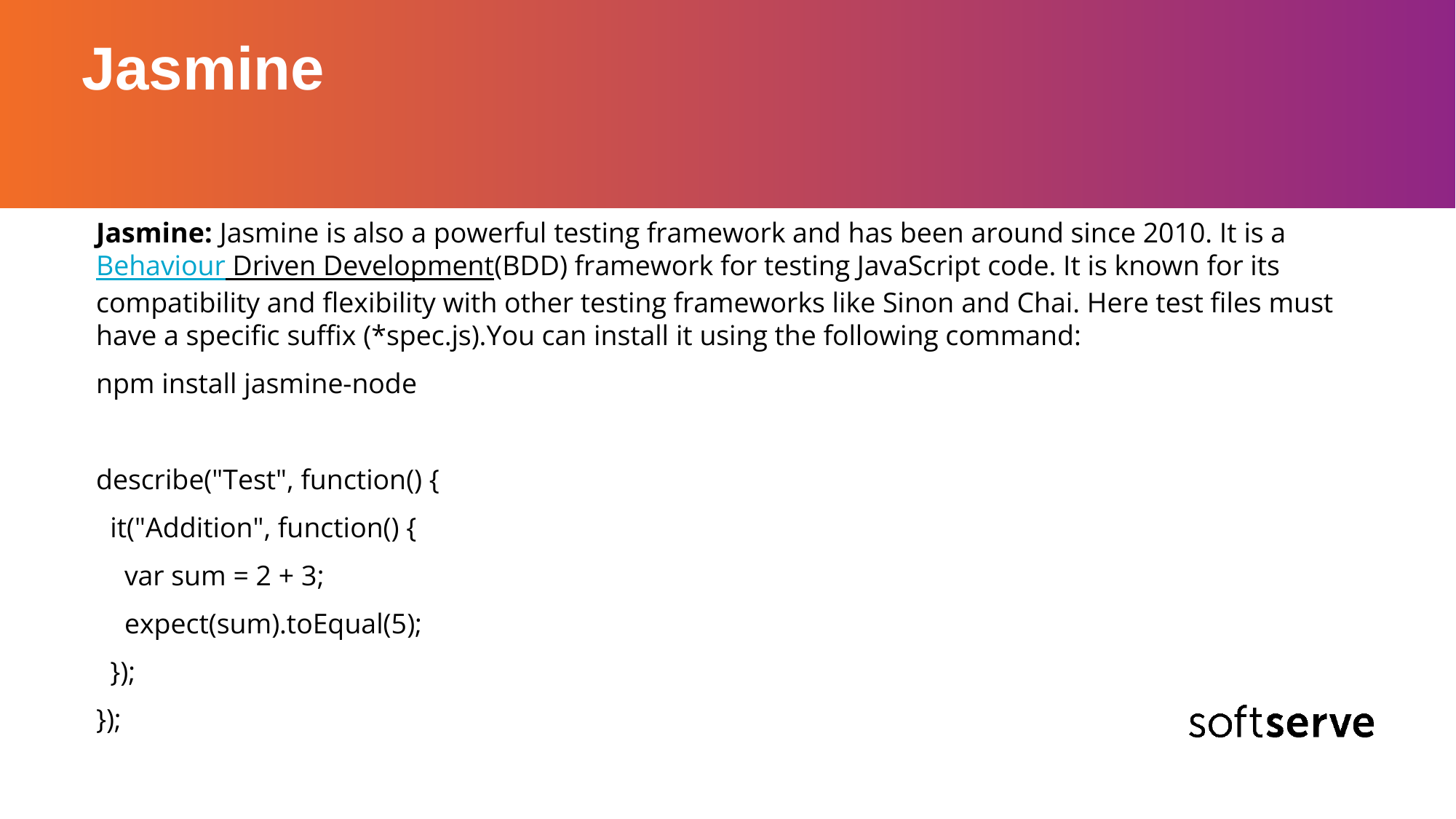

# Jasmine
Jasmine: Jasmine is also a powerful testing framework and has been around since 2010. It is a Behaviour Driven Development(BDD) framework for testing JavaScript code. It is known for its compatibility and flexibility with other testing frameworks like Sinon and Chai. Here test files must have a specific suffix (*spec.js).You can install it using the following command:
npm install jasmine-node

describe("Test", function() {
  it("Addition", function() {
    var sum = 2 + 3;
    expect(sum).toEqual(5);
  });
});